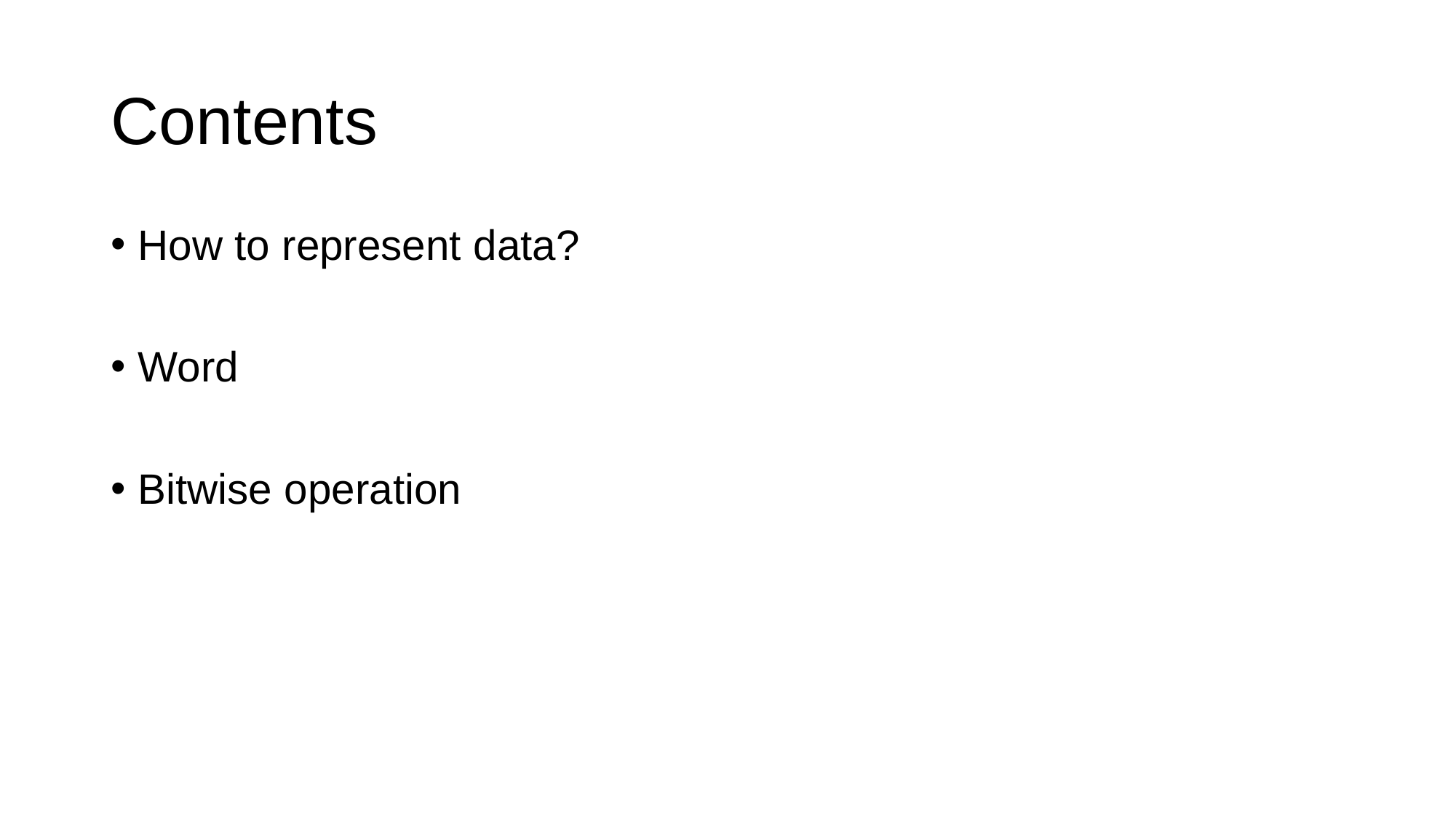

# Contents
How to represent data?

Word

Bitwise operation